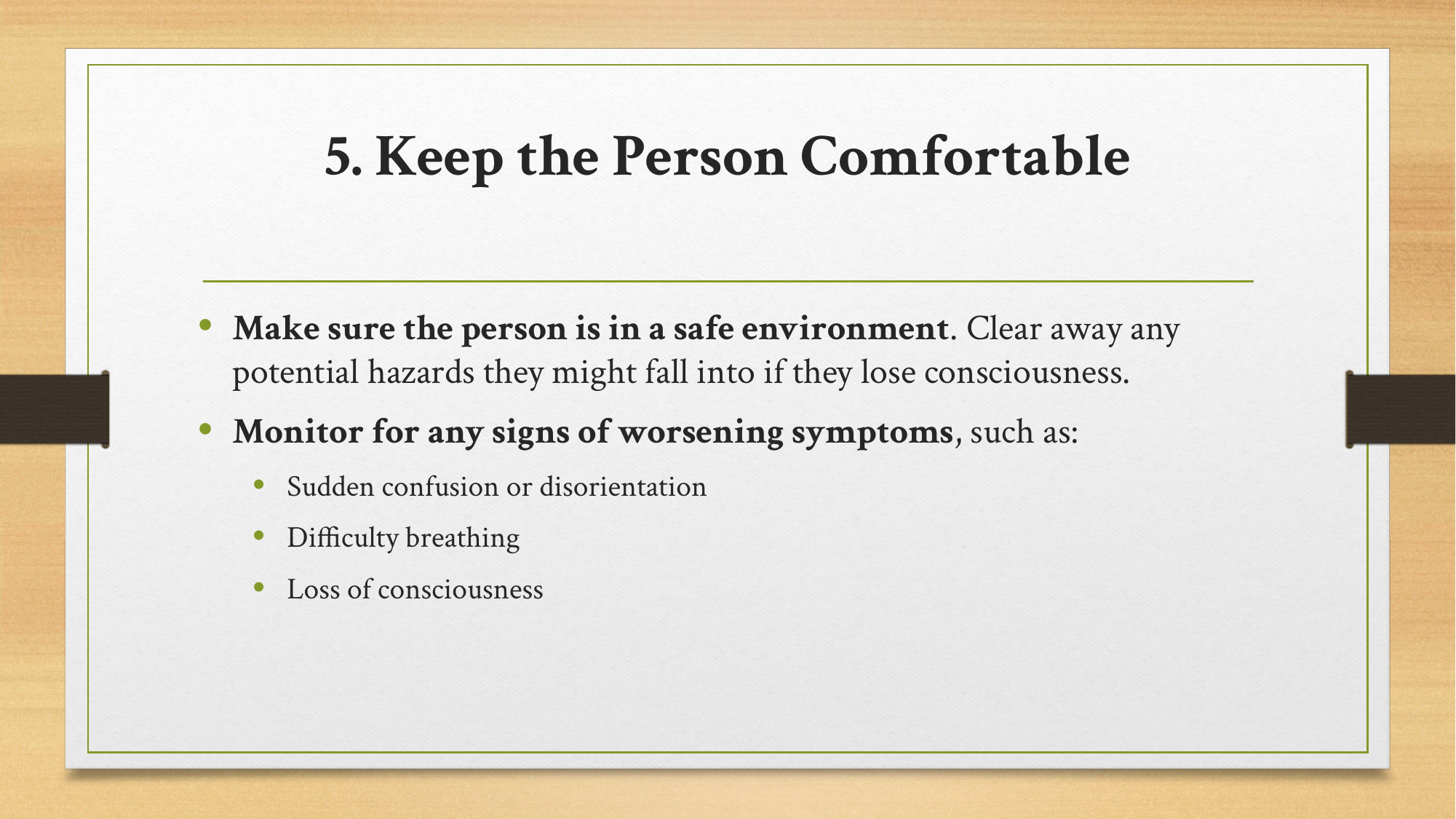

# 5. Keep the Person Comfortable
Make sure the person is in a safe environment. Clear away any potential hazards they might fall into if they lose consciousness.
Monitor for any signs of worsening symptoms, such as:
Sudden confusion or disorientation
Difficulty breathing
Loss of consciousness